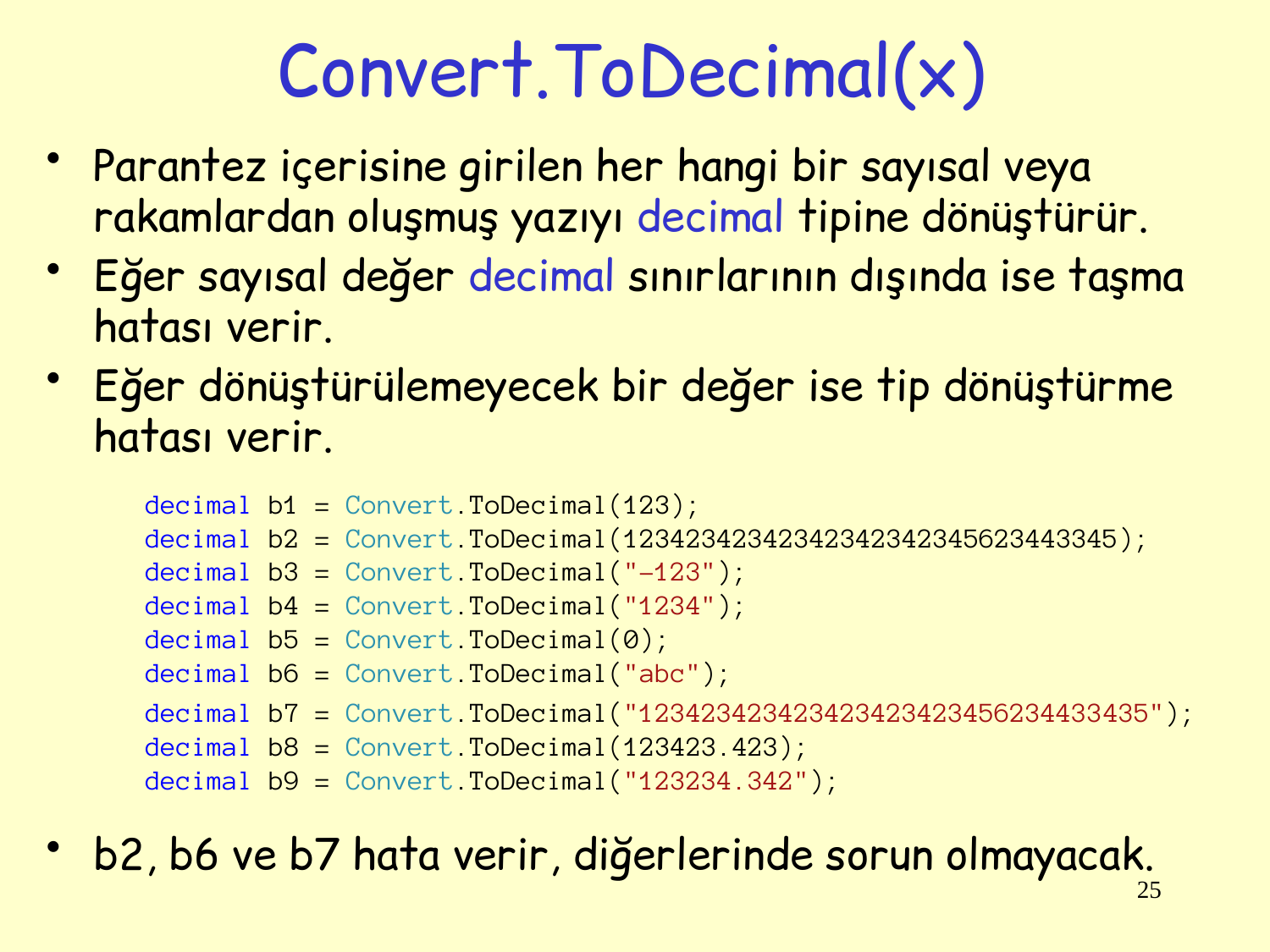

# Convert.ToDecimal(x)
Parantez içerisine girilen her hangi bir sayısal veya rakamlardan oluşmuş yazıyı decimal tipine dönüştürür.
Eğer sayısal değer decimal sınırlarının dışında ise taşma hatası verir.
Eğer dönüştürülemeyecek bir değer ise tip dönüştürme hatası verir.

decimal b1 = Convert.ToDecimal(123);
decimal b2 = Convert.ToDecimal(12342342342342342342345623443345);
decimal b3 = Convert.ToDecimal("-123");
decimal b4 = Convert.ToDecimal("1234");
decimal b5 = Convert.ToDecimal(0);
decimal b6 = Convert.ToDecimal("abc");
decimal b7 = Convert.ToDecimal("123423423423423423423456234433435");
decimal b8 = Convert.ToDecimal(123423.423);
decimal b9 = Convert.ToDecimal("123234.342");

b2, b6 ve b7 hata verir, diğerlerinde sorun olmayacak.
25